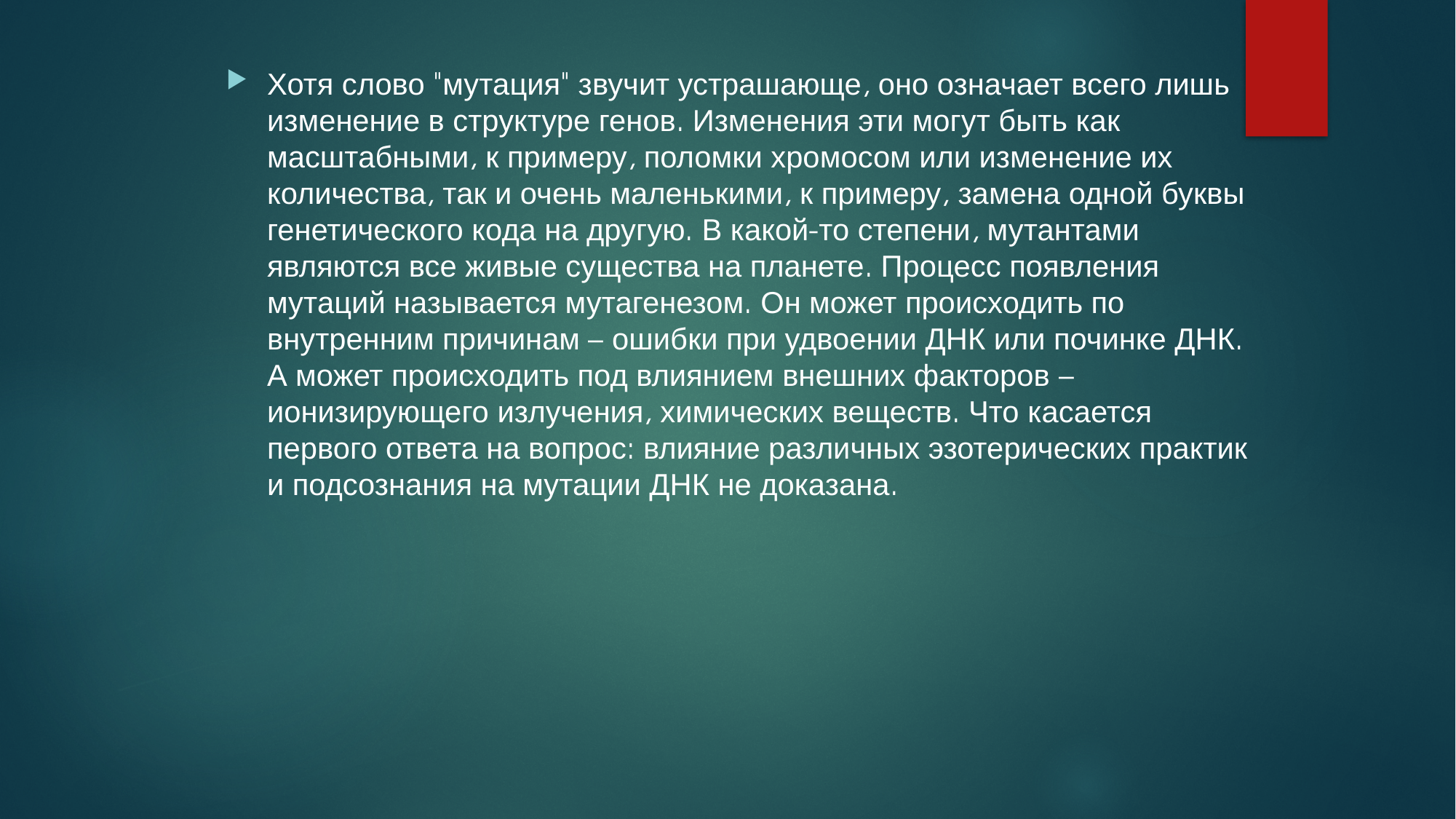

Хотя слово "мутация" звучит устрашающе, оно означает всего лишь изменение в структуре генов. Изменения эти могут быть как масштабными, к примеру, поломки хромосом или изменение их количества, так и очень маленькими, к примеру, замена одной буквы генетического кода на другую. В какой-то степени, мутантами являются все живые существа на планете. Процесс появления мутаций называется мутагенезом. Он может происходить по внутренним причинам – ошибки при удвоении ДНК или починке ДНК. А может происходить под влиянием внешних факторов – ионизирующего излучения, химических веществ. Что касается первого ответа на вопрос: влияние различных эзотерических практик и подсознания на мутации ДНК не доказана.